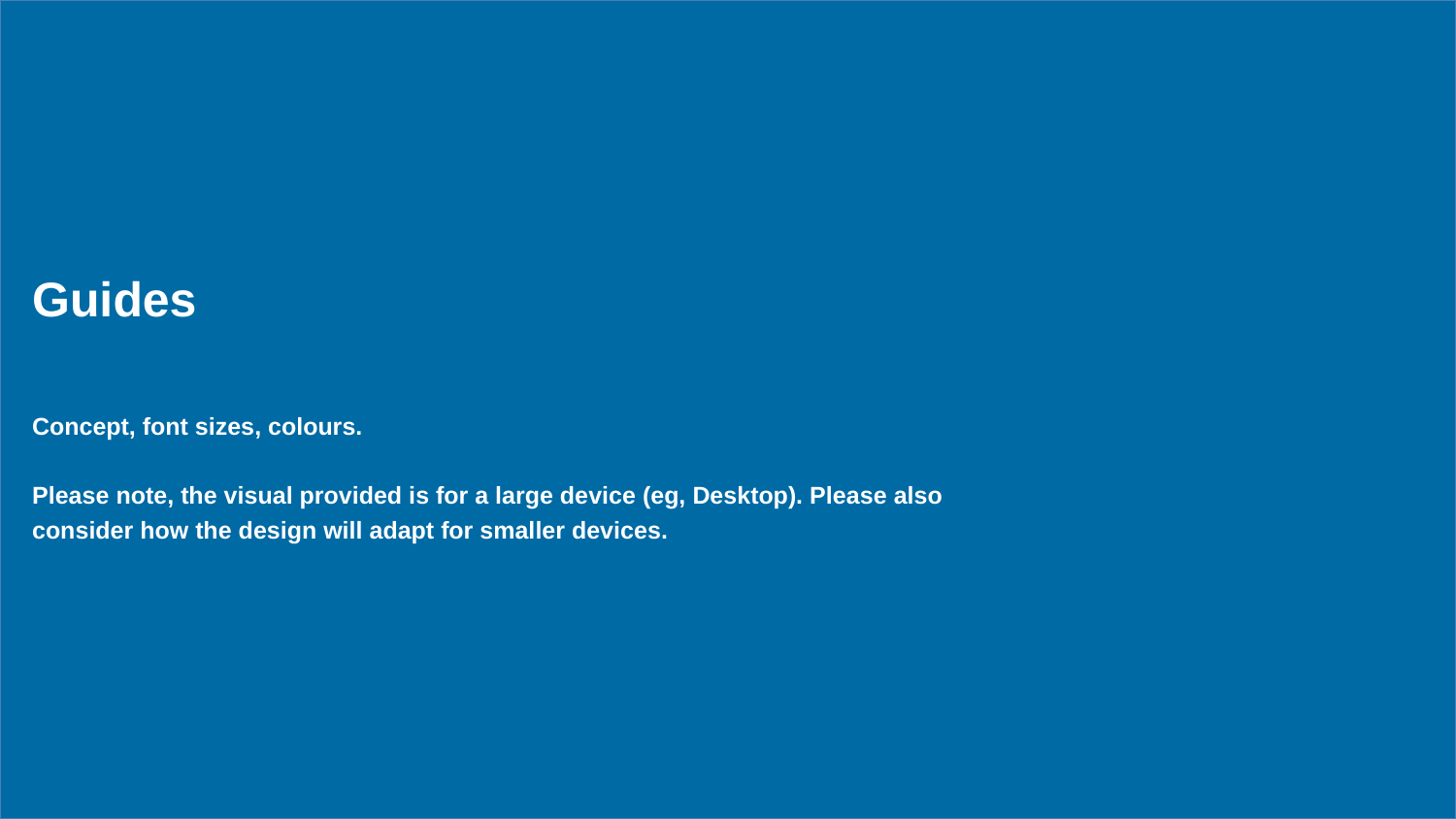

# Guides
Concept, font sizes, colours.

Please note, the visual provided is for a large device (eg, Desktop). Please also consider how the design will adapt for smaller devices.